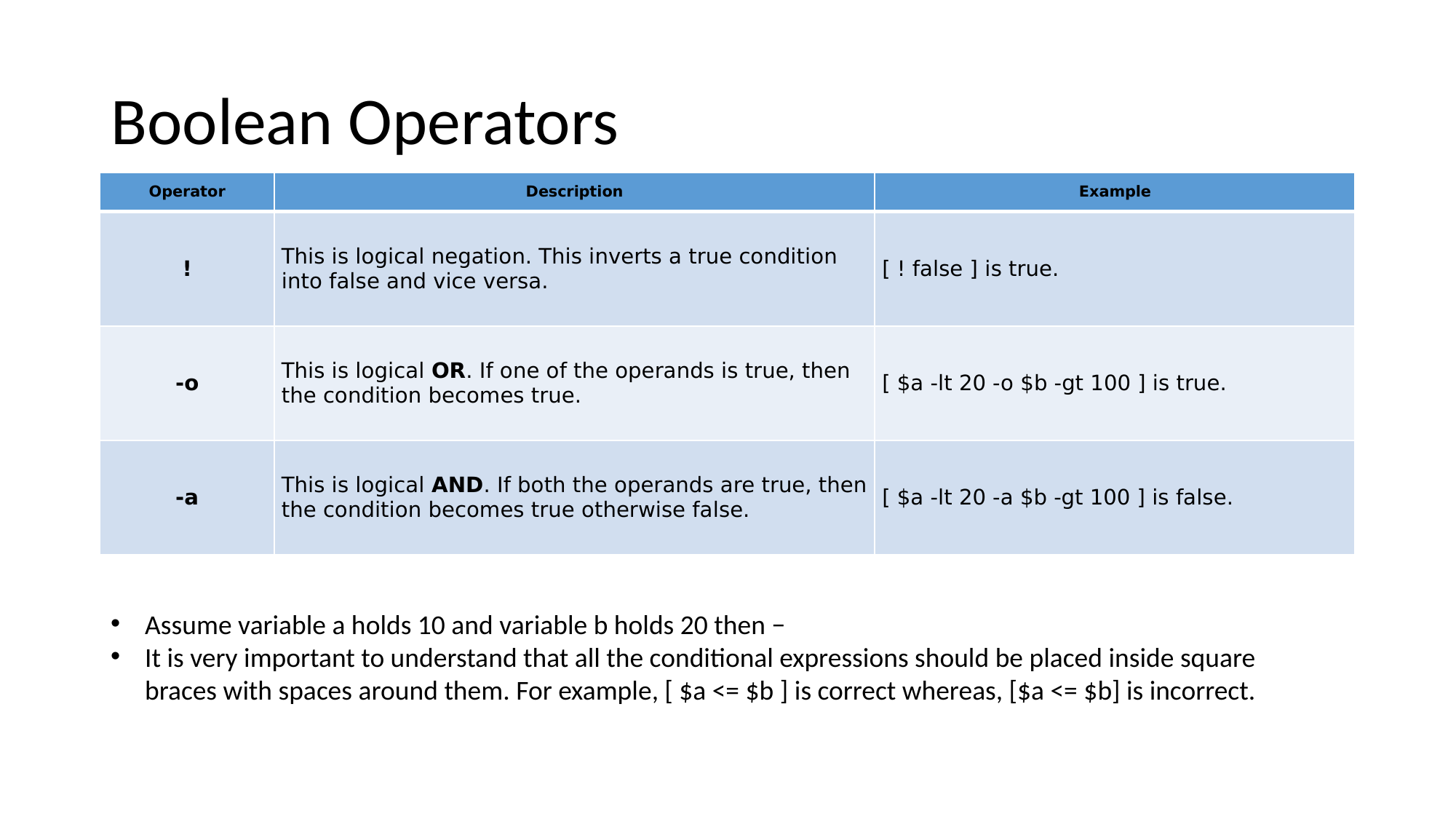

# Boolean Operators
| Operator | Description | Example |
| --- | --- | --- |
| ! | This is logical negation. This inverts a true condition into false and vice versa. | [ ! false ] is true. |
| -o | This is logical OR. If one of the operands is true, then the condition becomes true. | [ $a -lt 20 -o $b -gt 100 ] is true. |
| -a | This is logical AND. If both the operands are true, then the condition becomes true otherwise false. | [ $a -lt 20 -a $b -gt 100 ] is false. |
Assume variable a holds 10 and variable b holds 20 then −
It is very important to understand that all the conditional expressions should be placed inside square braces with spaces around them. For example, [ $a <= $b ] is correct whereas, [$a <= $b] is incorrect.